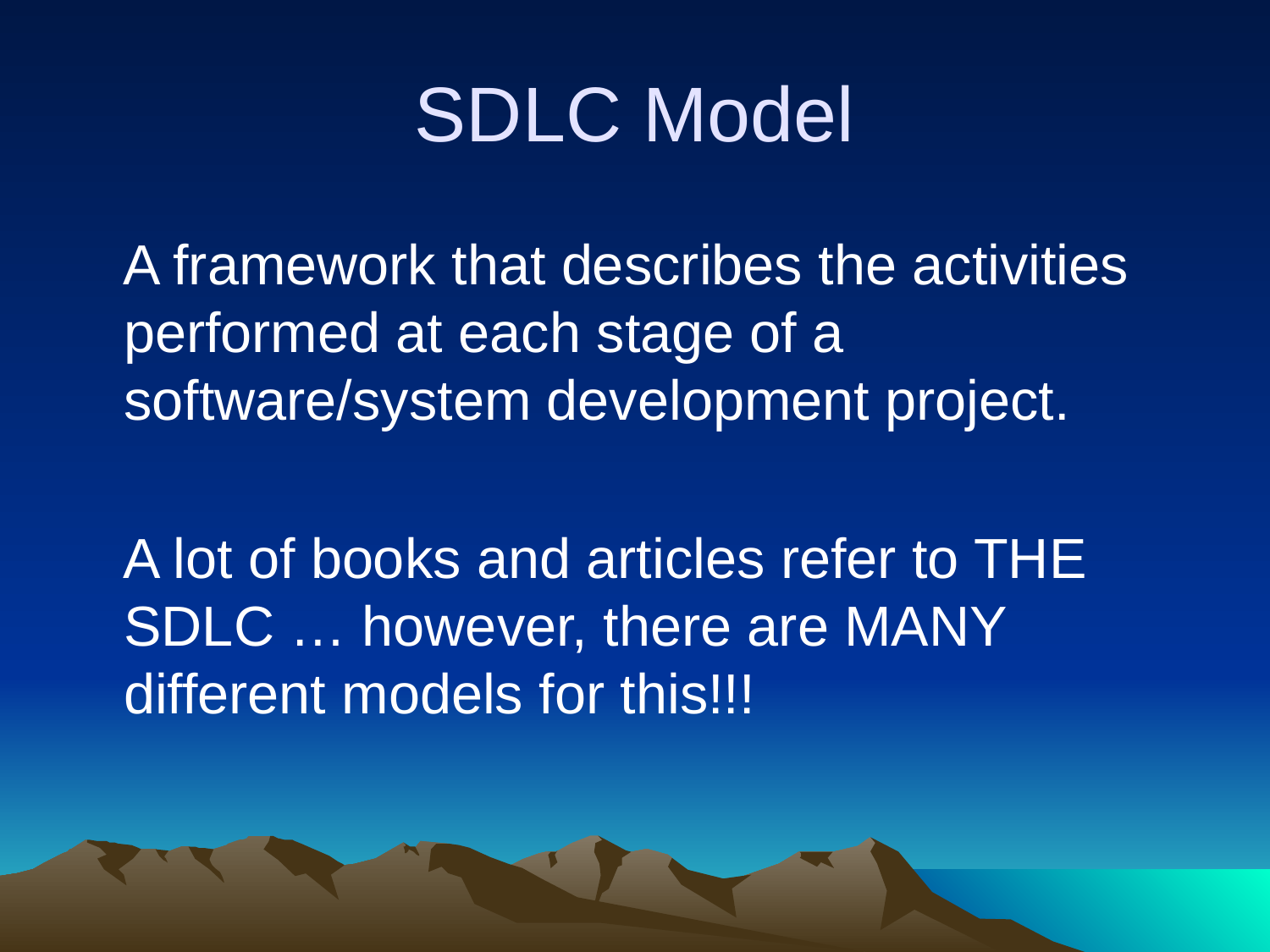

# SDLC Model
   A framework that describes the activities performed at each stage of a software/system development project.

   A lot of books and articles refer to THE SDLC … however, there are MANY different models for this!!!